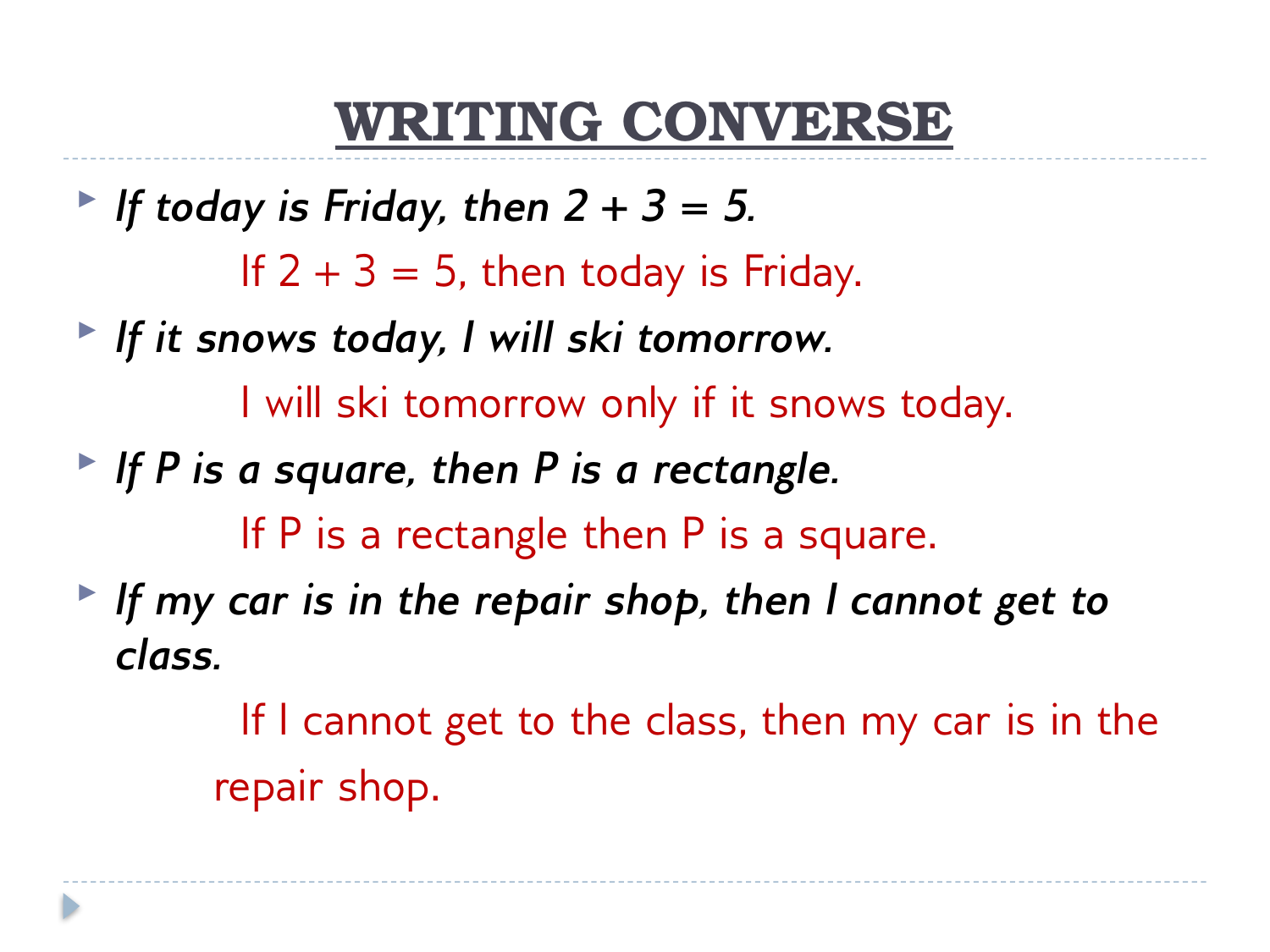

# WRITING CONVERSE
If today is Friday, then 2 + 3 = 5.
		If 2 + 3 = 5, then today is Friday.
If it snows today, I will ski tomorrow.
		I will ski tomorrow only if it snows today.
If P is a square, then P is a rectangle.
		If P is a rectangle then P is a square.
If my car is in the repair shop, then I cannot get to class.
		If I cannot get to the class, then my car is in the
          repair shop.